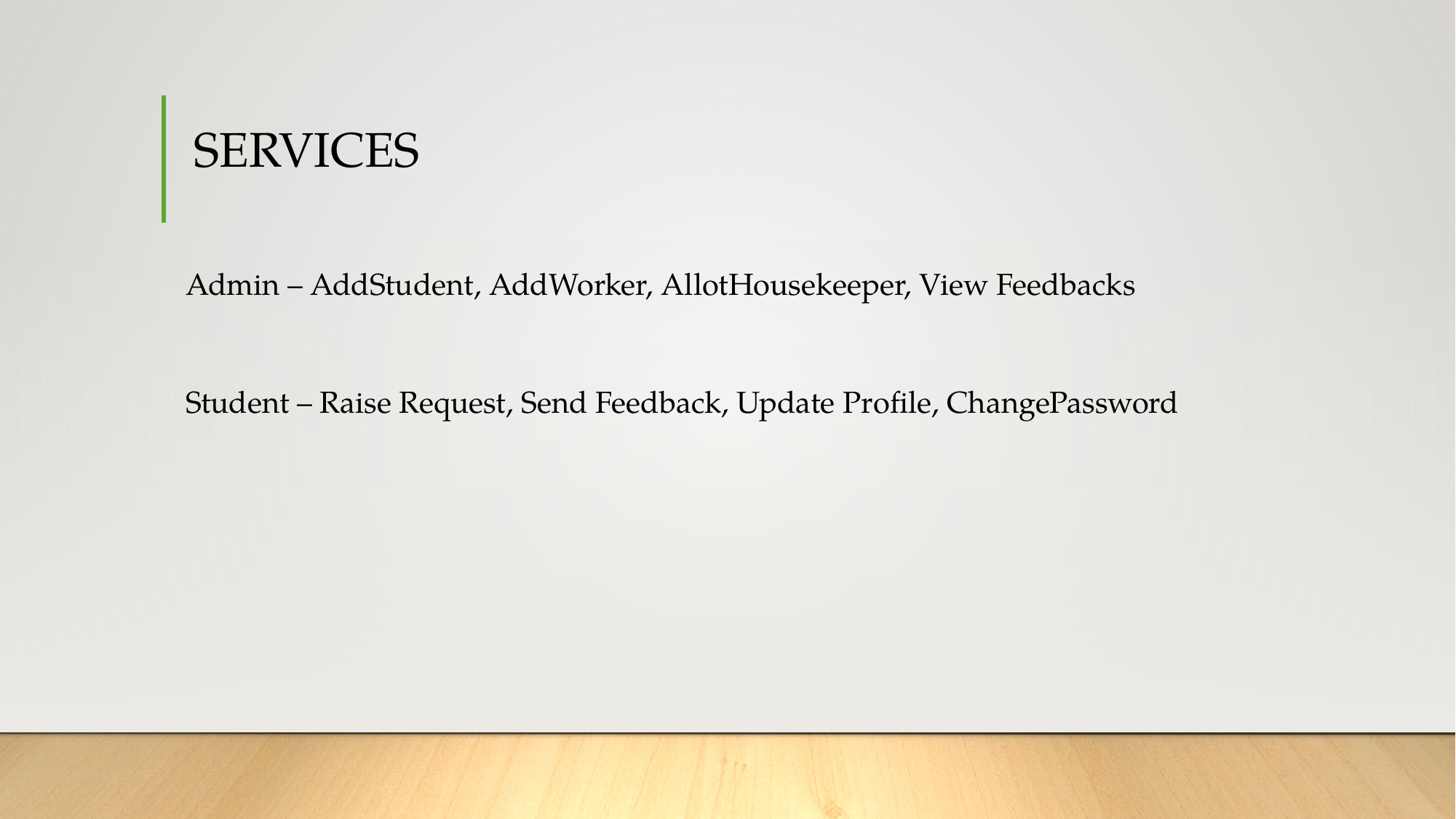

# SERVICES

Admin – AddStudent, AddWorker, AllotHousekeeper, View Feedbacks

Student – Raise Request, Send Feedback, Update Profile, ChangePassword